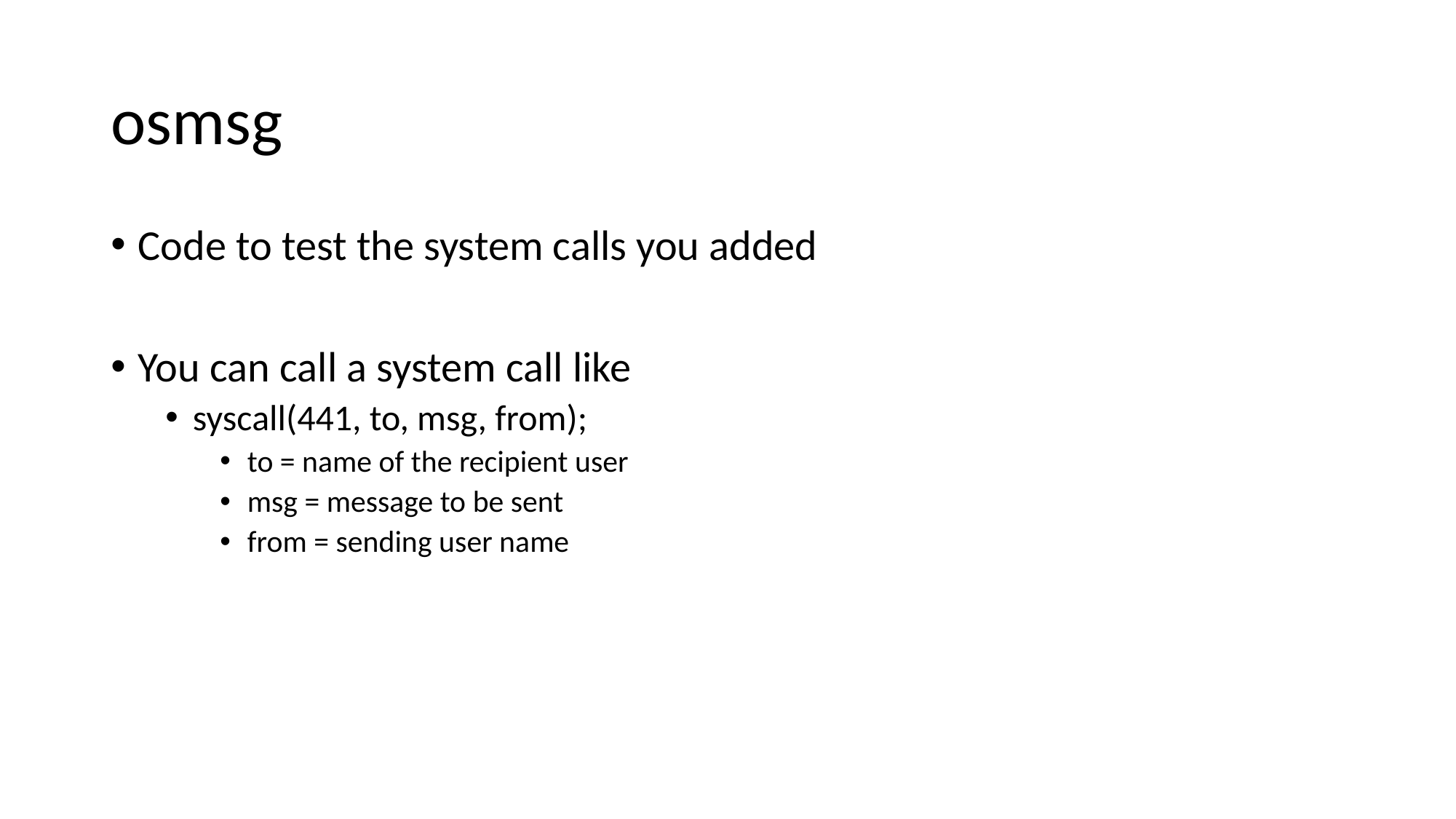

# osmsg
Code to test the system calls you added

You can call a system call like
syscall(441, to, msg, from);
to = name of the recipient user
msg = message to be sent
from = sending user name